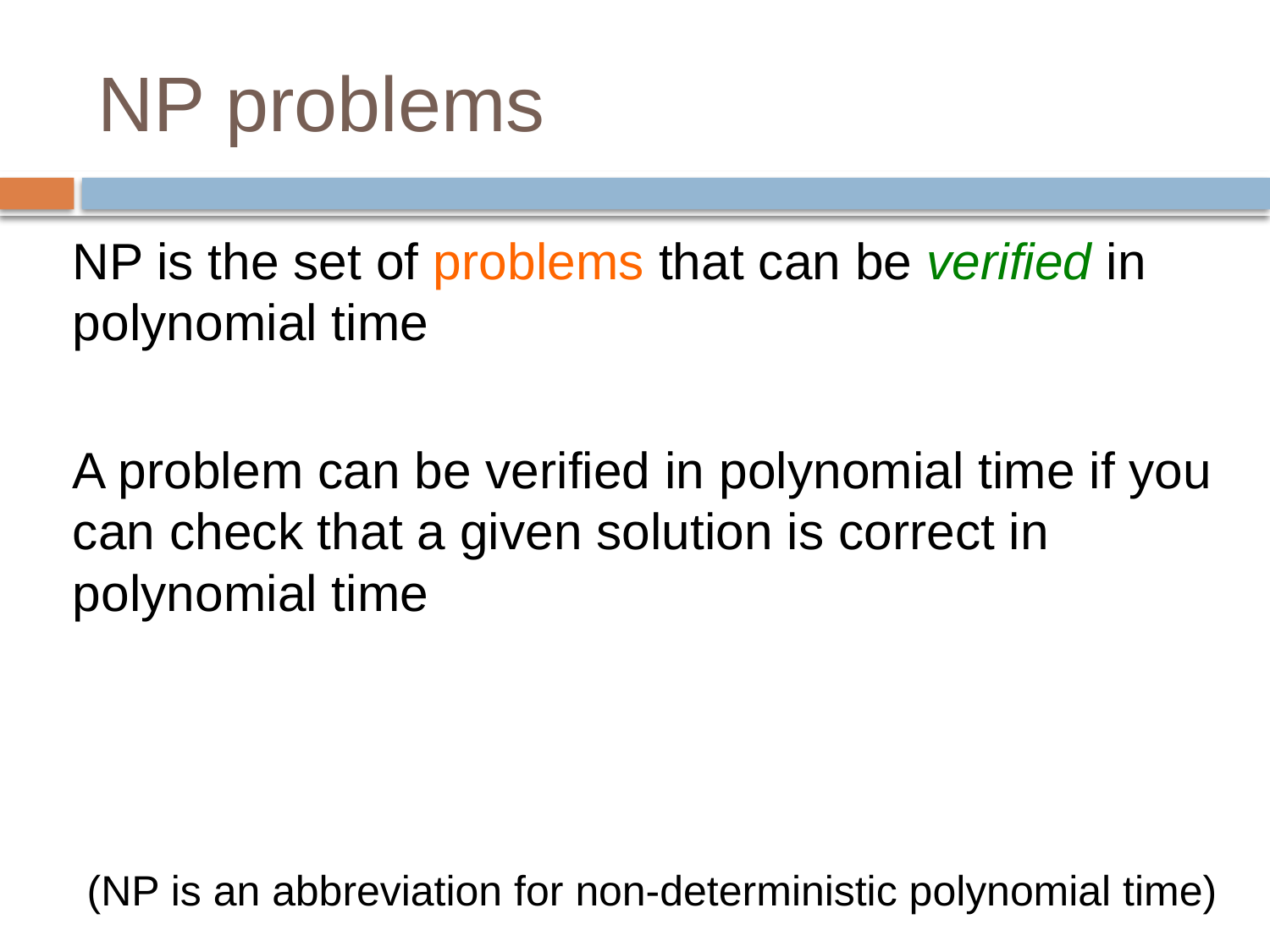

# NP problems
NP is the set of problems that can be verified in polynomial time

A problem can be verified in polynomial time if you can check that a given solution is correct in polynomial time

 (NP is an abbreviation for non-deterministic polynomial time)